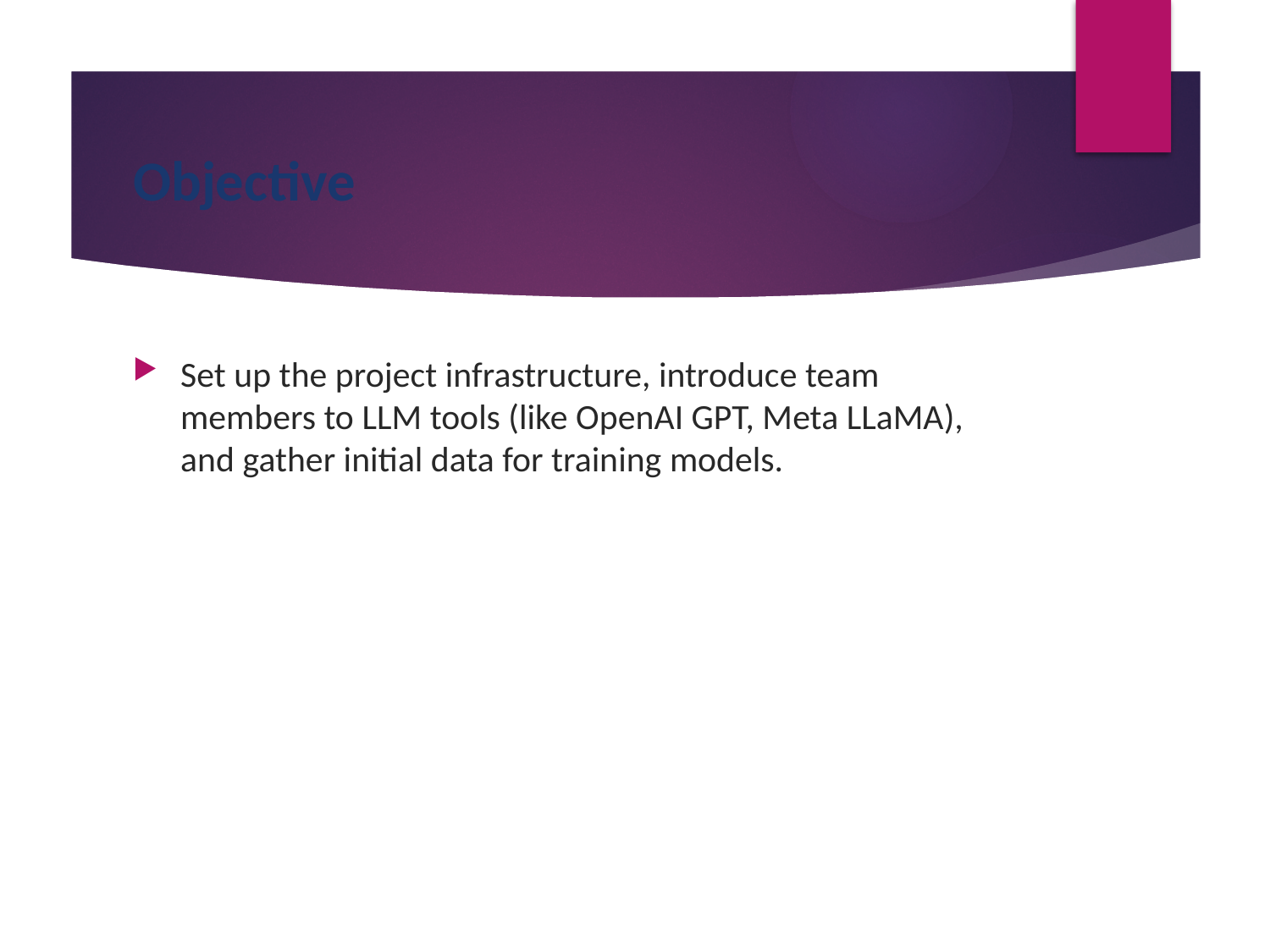

# Objective
Set up the project infrastructure, introduce team members to LLM tools (like OpenAI GPT, Meta LLaMA), and gather initial data for training models.